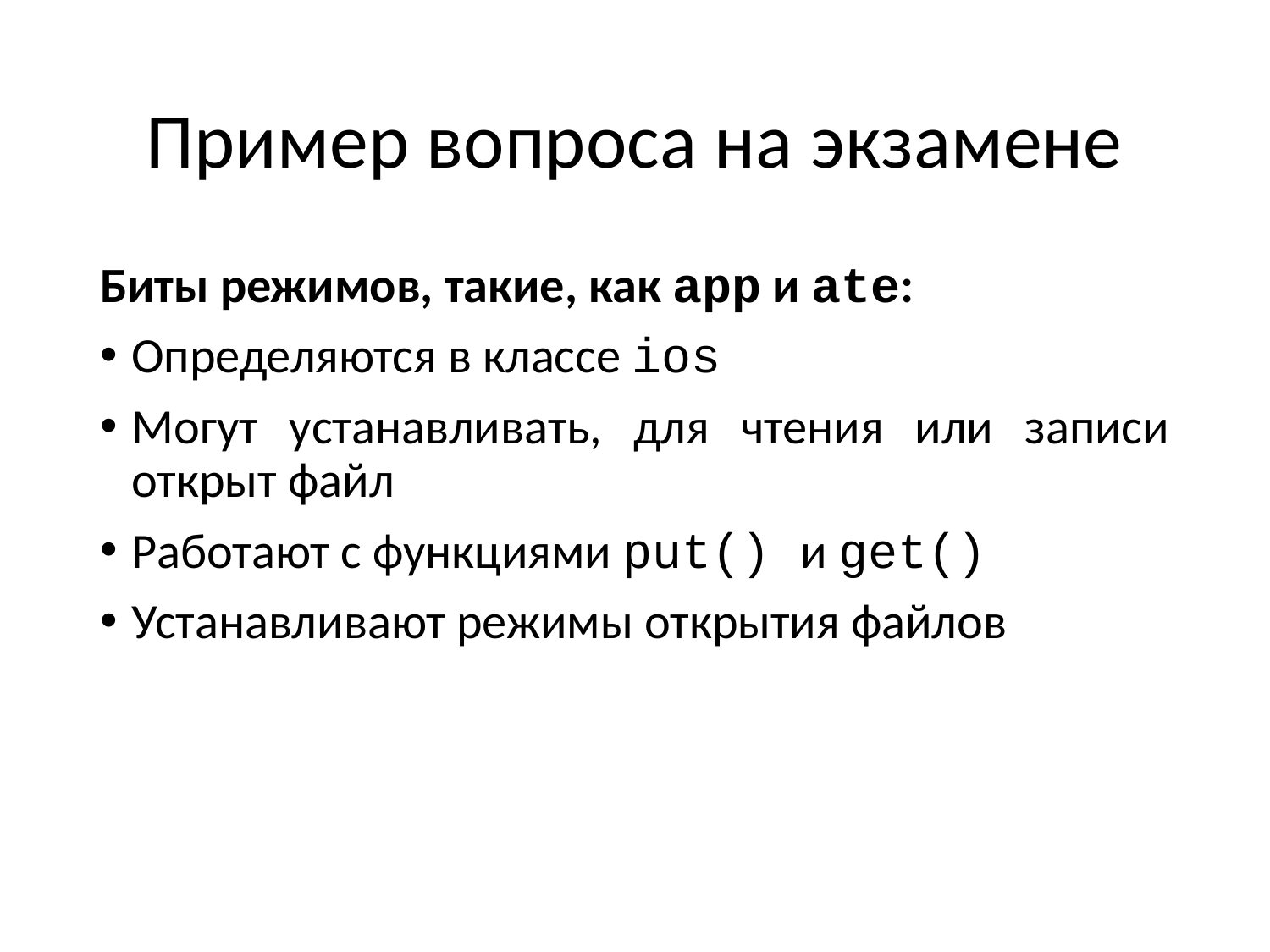

# Пример вопроса на экзамене
Биты режимов, такие, как app и ate:
Определяются в классе ios
Могут устанавливать, для чтения или записи открыт файл
Работают с функциями put() и get()
Устанавливают режимы открытия файлов